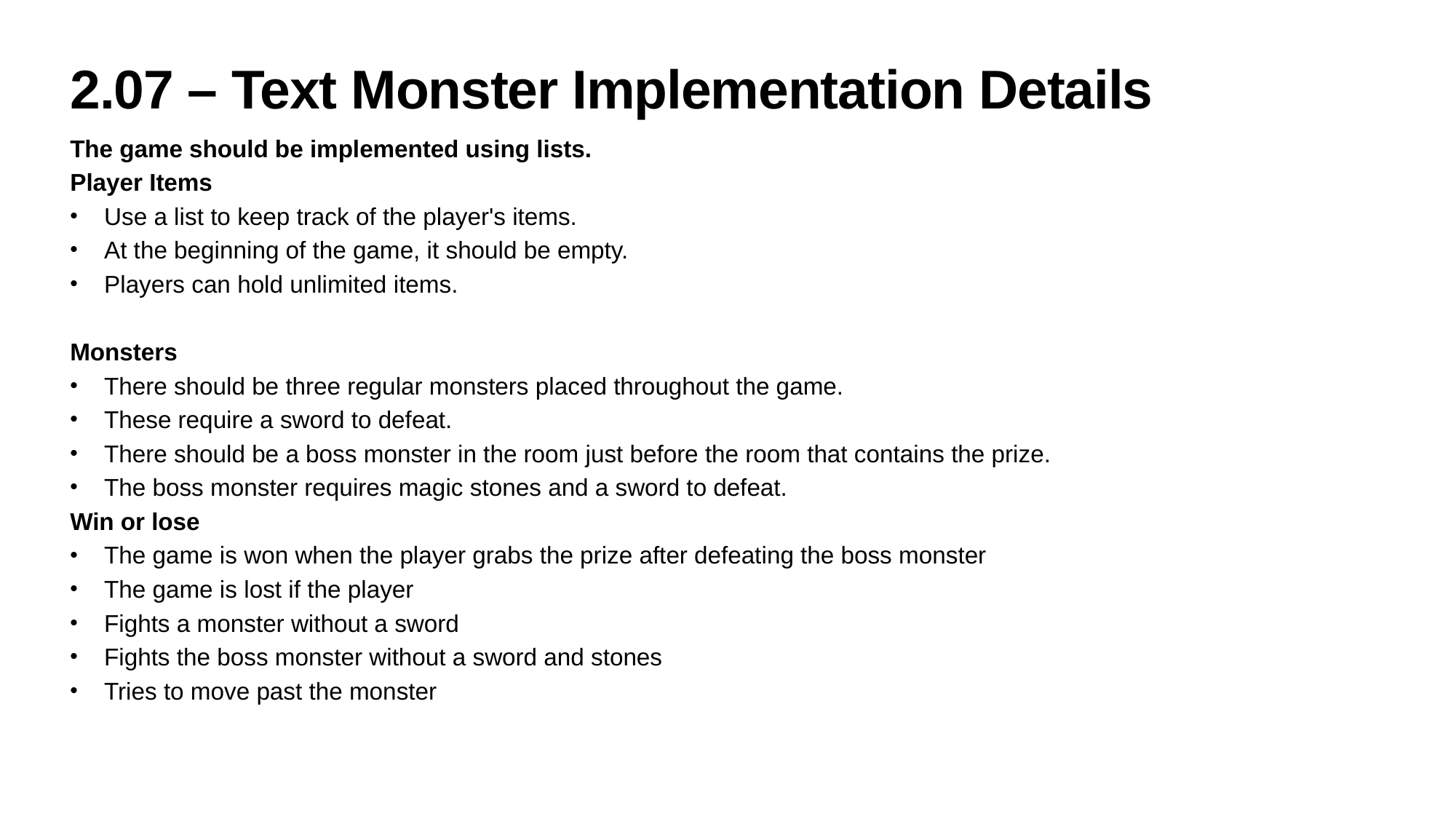

# 2.07 – Text Monster Implementation Details
The game should be implemented using lists.
Player Items
Use a list to keep track of the player's items.
At the beginning of the game, it should be empty.
Players can hold unlimited items.

Monsters
There should be three regular monsters placed throughout the game.
These require a sword to defeat.
There should be a boss monster in the room just before the room that contains the prize.
The boss monster requires magic stones and a sword to defeat.
Win or lose
The game is won when the player grabs the prize after defeating the boss monster
The game is lost if the player
Fights a monster without a sword
Fights the boss monster without a sword and stones
Tries to move past the monster